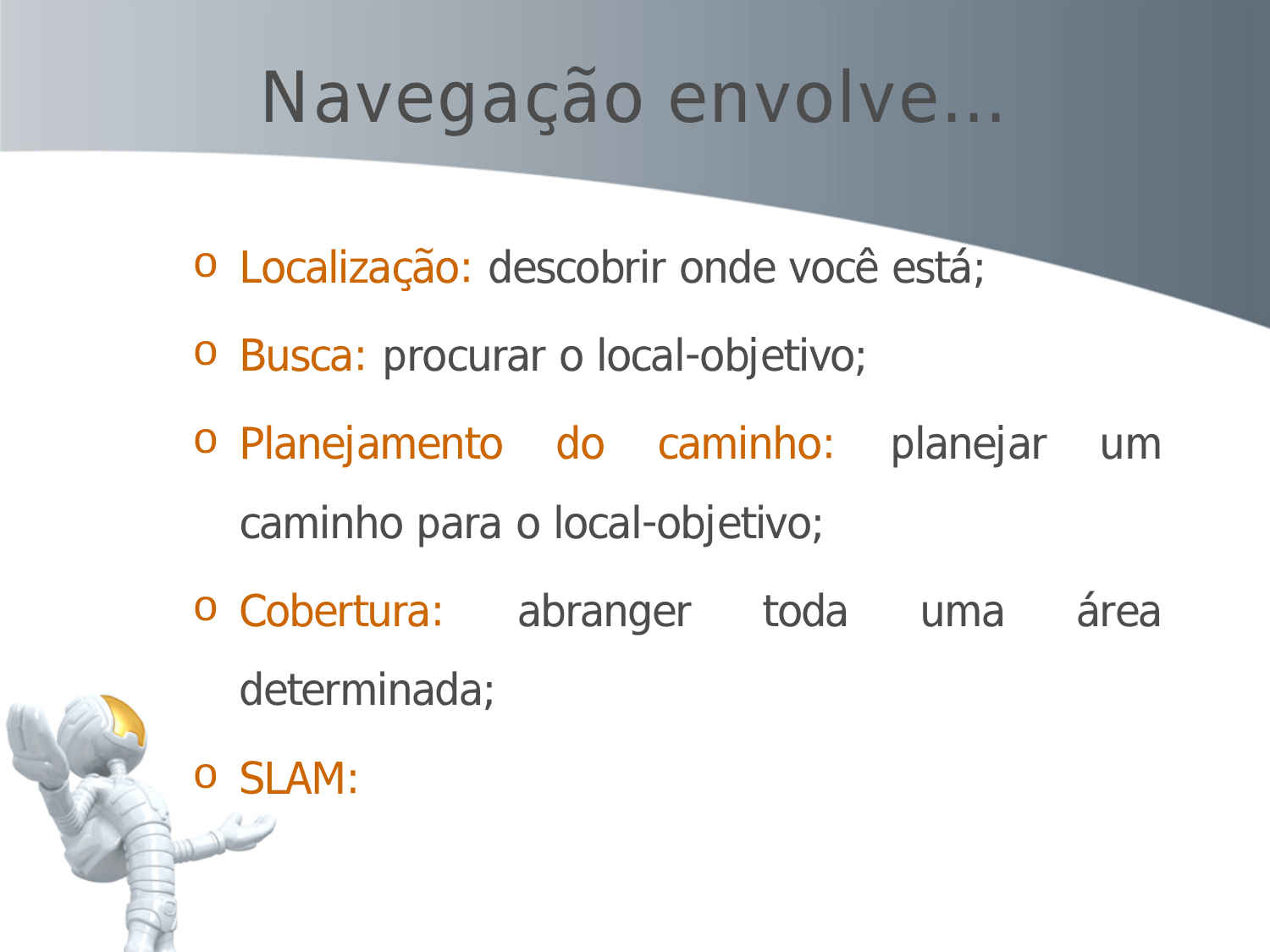

Navegação envolve...
Localização: descobrir onde você está;
Busca: procurar o local-objetivo;
Planejamento do caminho: planejar um caminho para o local-objetivo;
Cobertura: abranger toda uma área determinada;
SLAM: